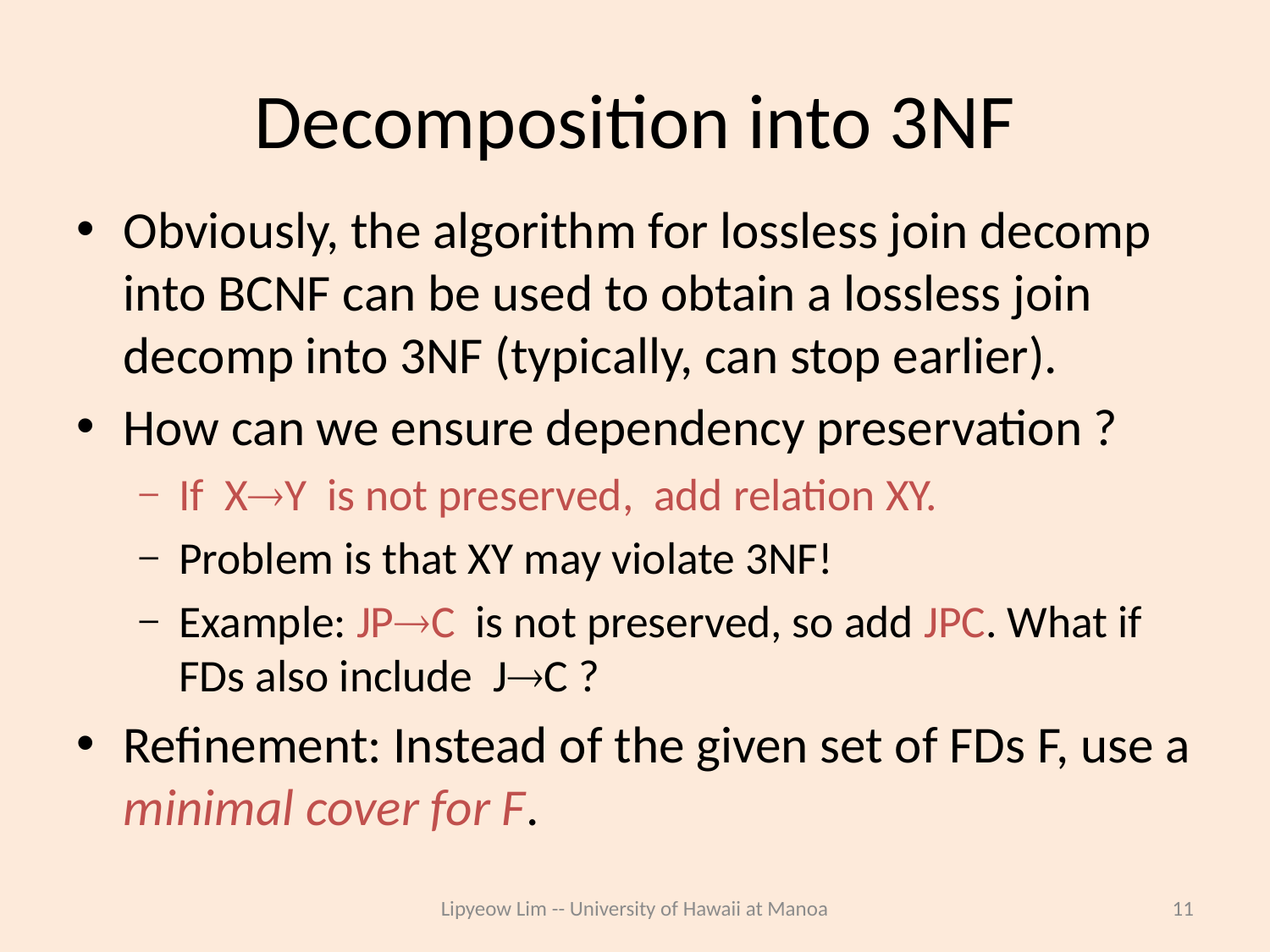

# Decomposition into 3NF
Obviously, the algorithm for lossless join decomp into BCNF can be used to obtain a lossless join decomp into 3NF (typically, can stop earlier).
How can we ensure dependency preservation ?
If  X→Y  is not preserved,  add relation XY.
Problem is that XY may violate 3NF!
Example: JP→C  is not preserved, so add JPC. What if FDs also include  J→C ?
Refinement: Instead of the given set of FDs F, use a minimal cover for F.

Lipyeow Lim -- University of Hawaii at Manoa
11